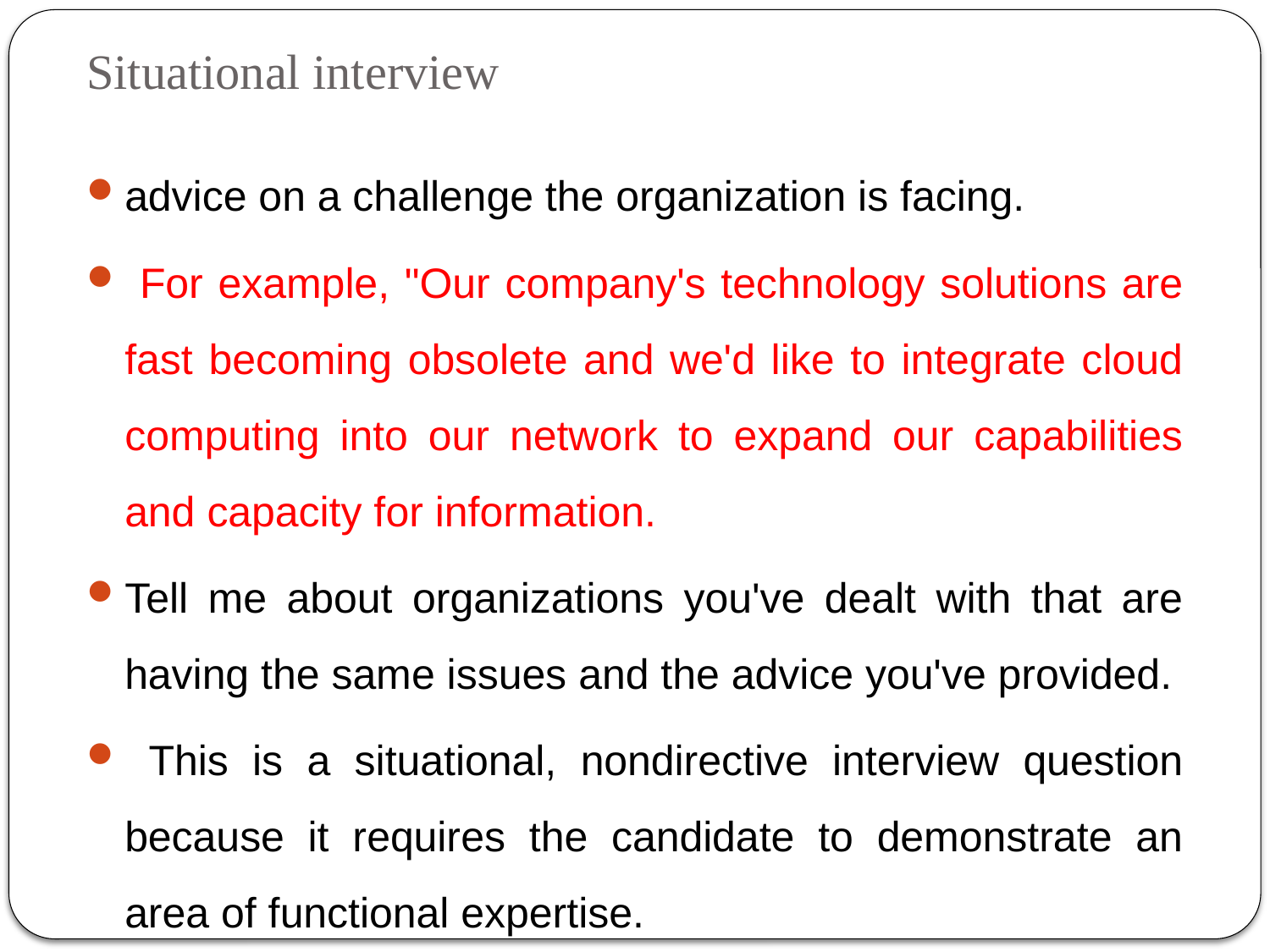

# Situational interview
advice on a challenge the organization is facing.
 For example, "Our company's technology solutions are fast becoming obsolete and we'd like to integrate cloud computing into our network to expand our capabilities and capacity for information.
Tell me about organizations you've dealt with that are having the same issues and the advice you've provided.
 This is a situational, nondirective interview question because it requires the candidate to demonstrate an area of functional expertise.